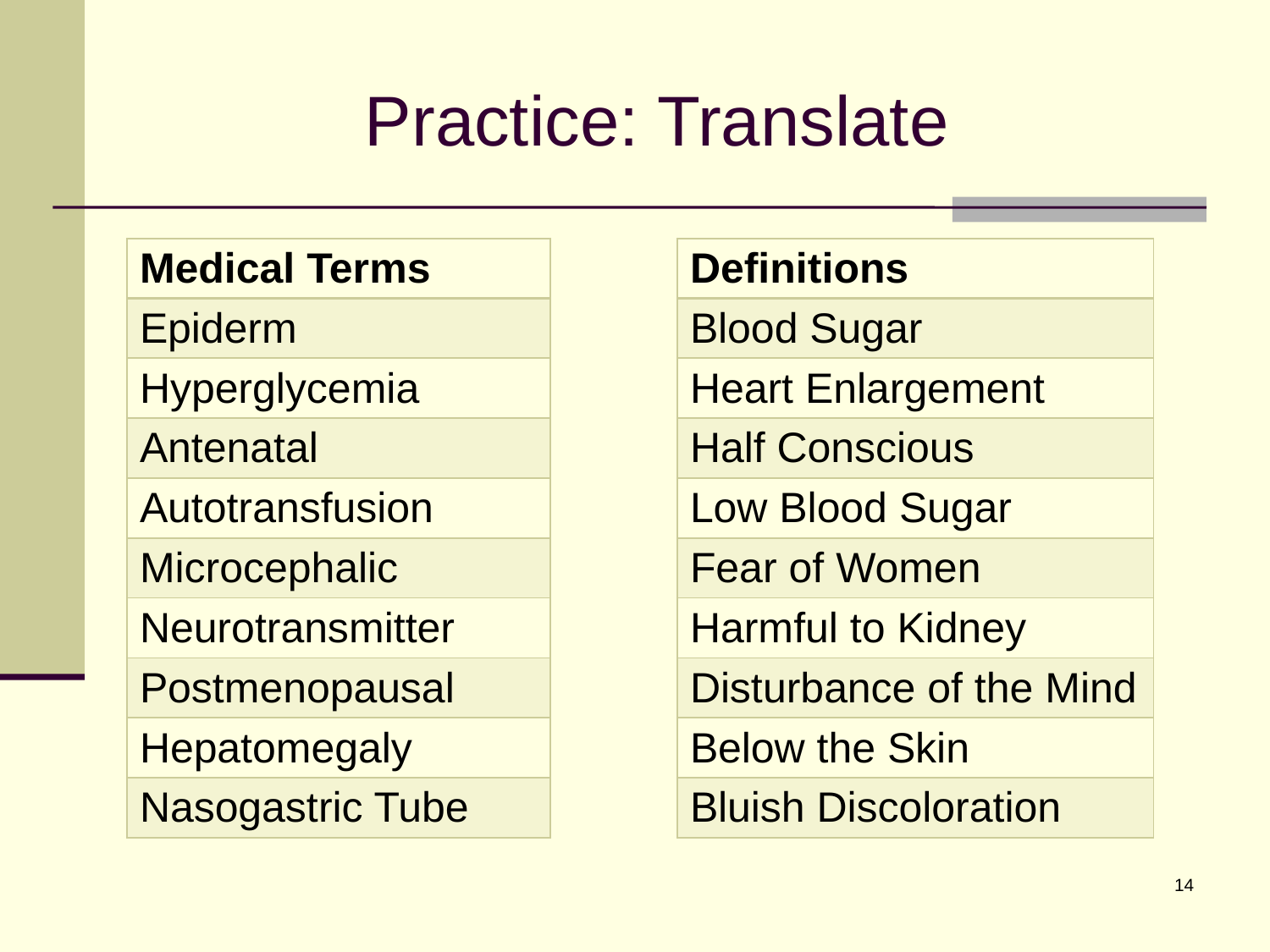

# Practice: Translate
| Medical Terms |
| --- |
| Epiderm |
| Hyperglycemia |
| Antenatal |
| Autotransfusion |
| Microcephalic |
| Neurotransmitter |
| Postmenopausal |
| Hepatomegaly |
| Nasogastric Tube |
| Definitions |
| --- |
| Blood Sugar |
| Heart Enlargement |
| Half Conscious |
| Low Blood Sugar |
| Fear of Women |
| Harmful to Kidney |
| Disturbance of the Mind |
| Below the Skin |
| Bluish Discoloration |
14